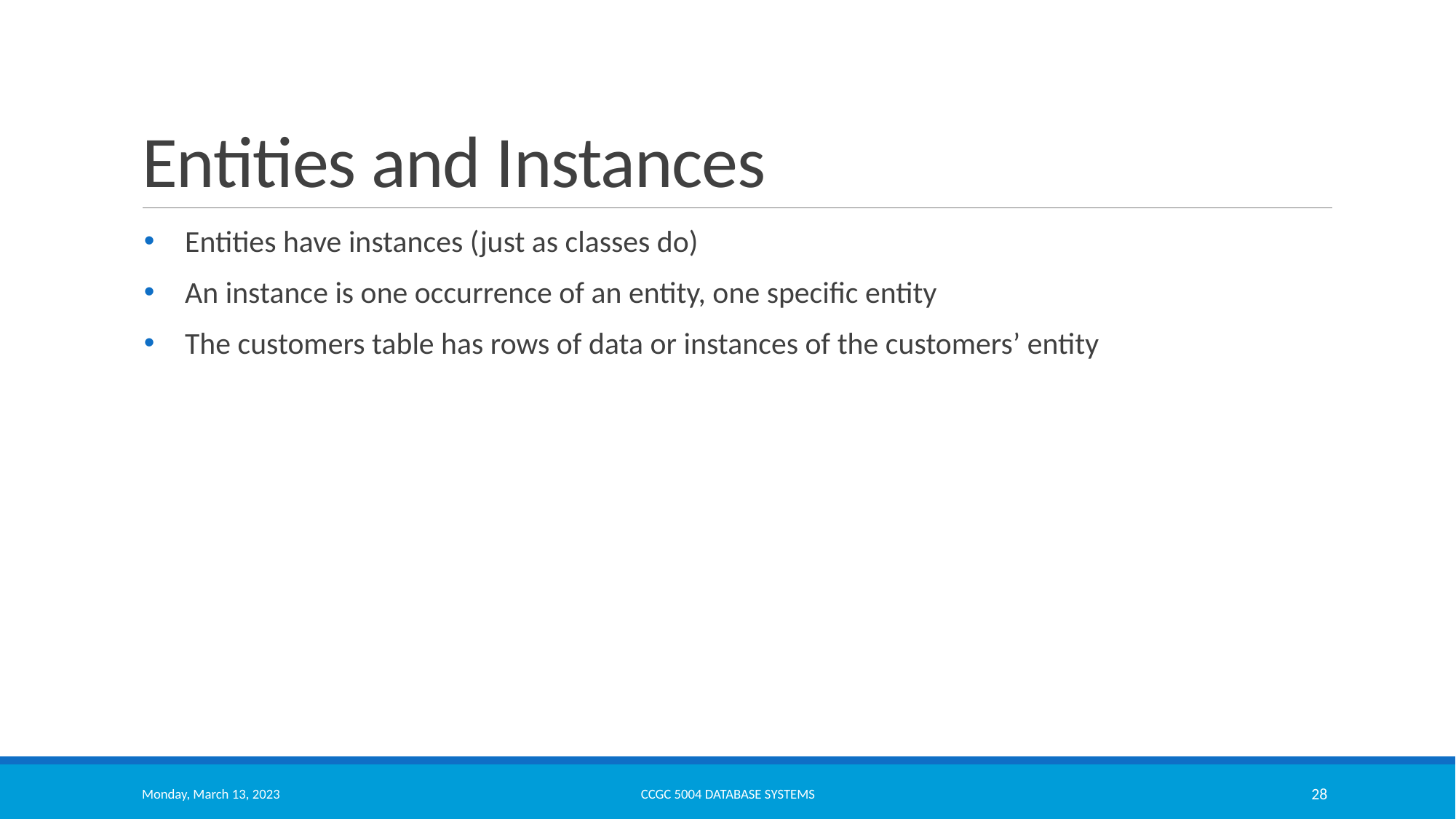

# Entities and Instances
Entities have instances (just as classes do)
An instance is one occurrence of an entity, one specific entity
The customers table has rows of data or instances of the customers’ entity

Monday, March 13, 2023
CCGC 5004 Database Systems
28